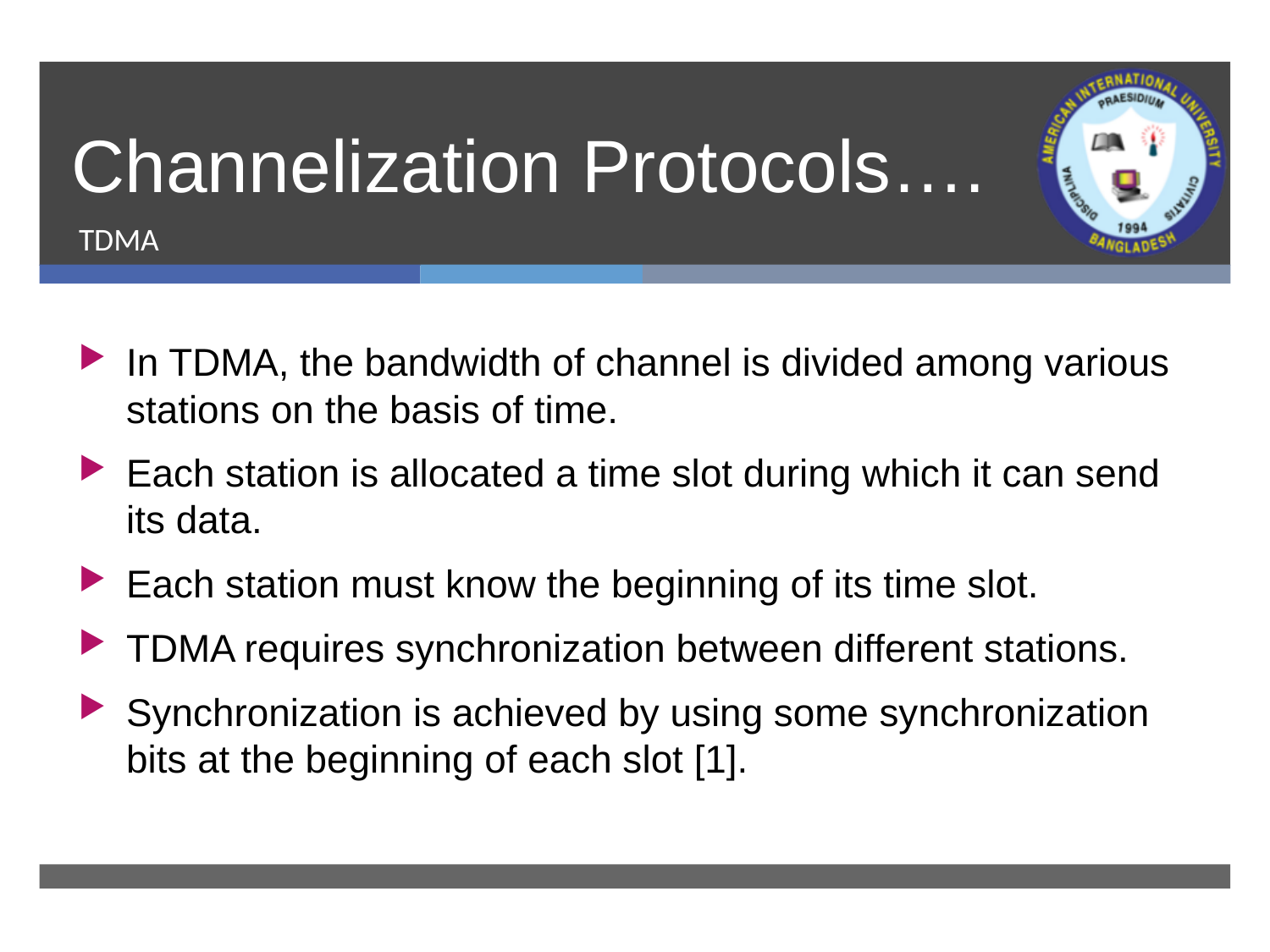

# Channelization Protocols….
TDMA
In TDMA, the bandwidth of channel is divided among various stations on the basis of time.
Each station is allocated a time slot during which it can send its data.
Each station must know the beginning of its time slot.
TDMA requires synchronization between different stations.
Synchronization is achieved by using some synchronization bits at the beginning of each slot [1].